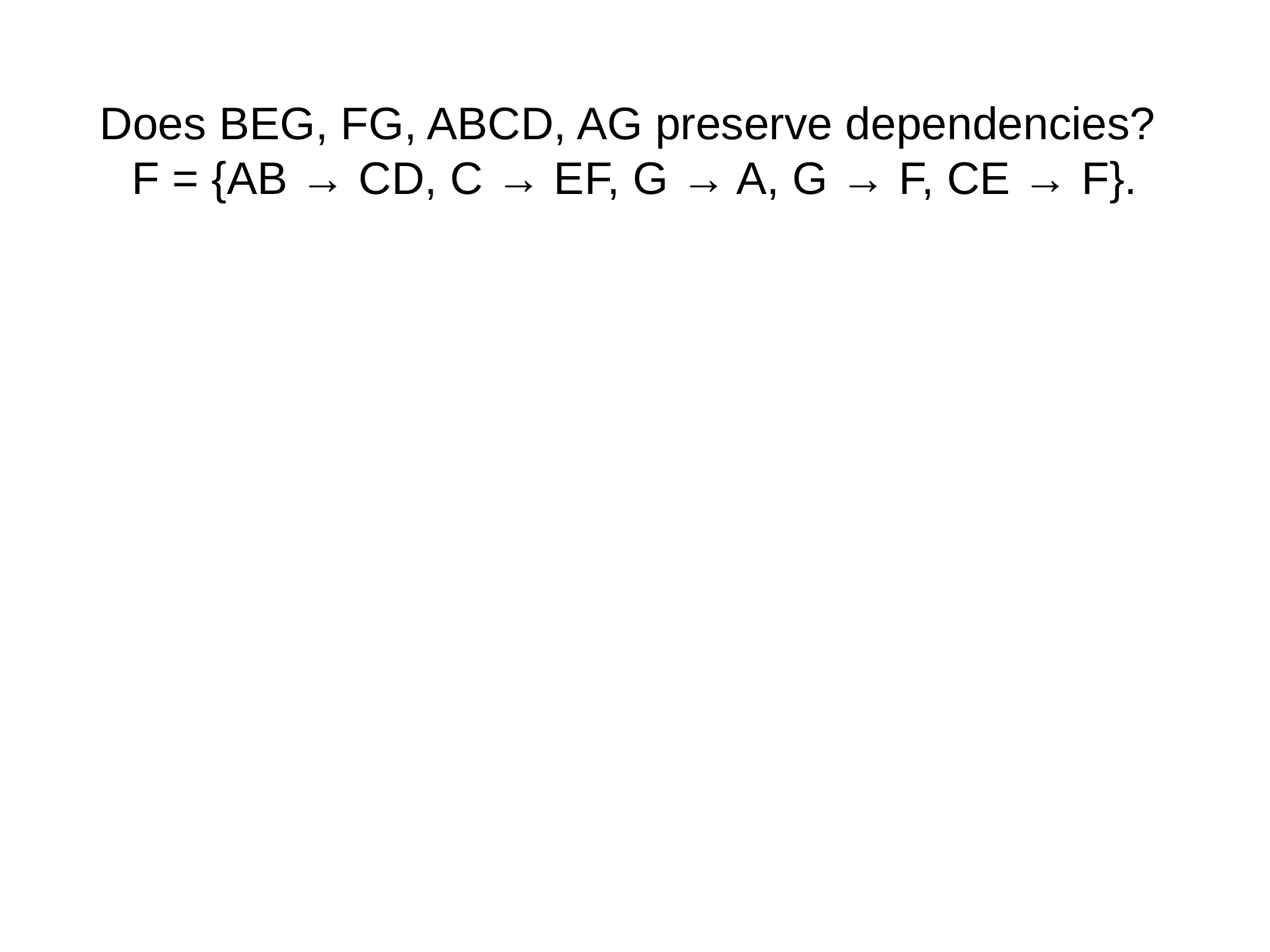

# Does BEG, FG, ABCD, AG preserve dependencies?
F = {AB → CD, C → EF, G → A, G → F, CE → F}.